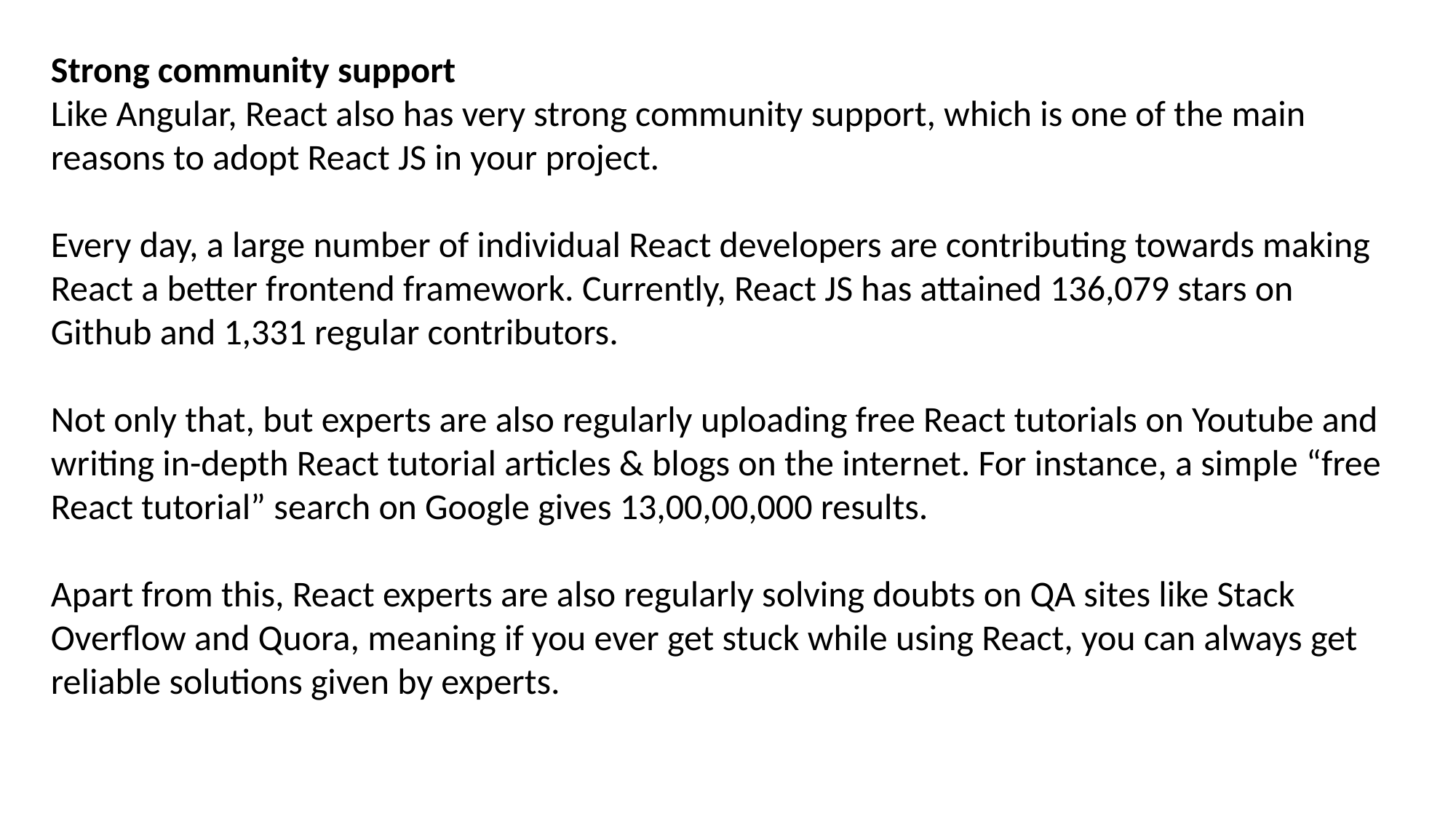

Strong community support
Like Angular, React also has very strong community support, which is one of the main reasons to adopt React JS in your project.

Every day, a large number of individual React developers are contributing towards making React a better frontend framework. Currently, React JS has attained 136,079 stars on Github and 1,331 regular contributors.

Not only that, but experts are also regularly uploading free React tutorials on Youtube and writing in-depth React tutorial articles & blogs on the internet. For instance, a simple “free React tutorial” search on Google gives 13,00,00,000 results.

Apart from this, React experts are also regularly solving doubts on QA sites like Stack Overflow and Quora, meaning if you ever get stuck while using React, you can always get reliable solutions given by experts.